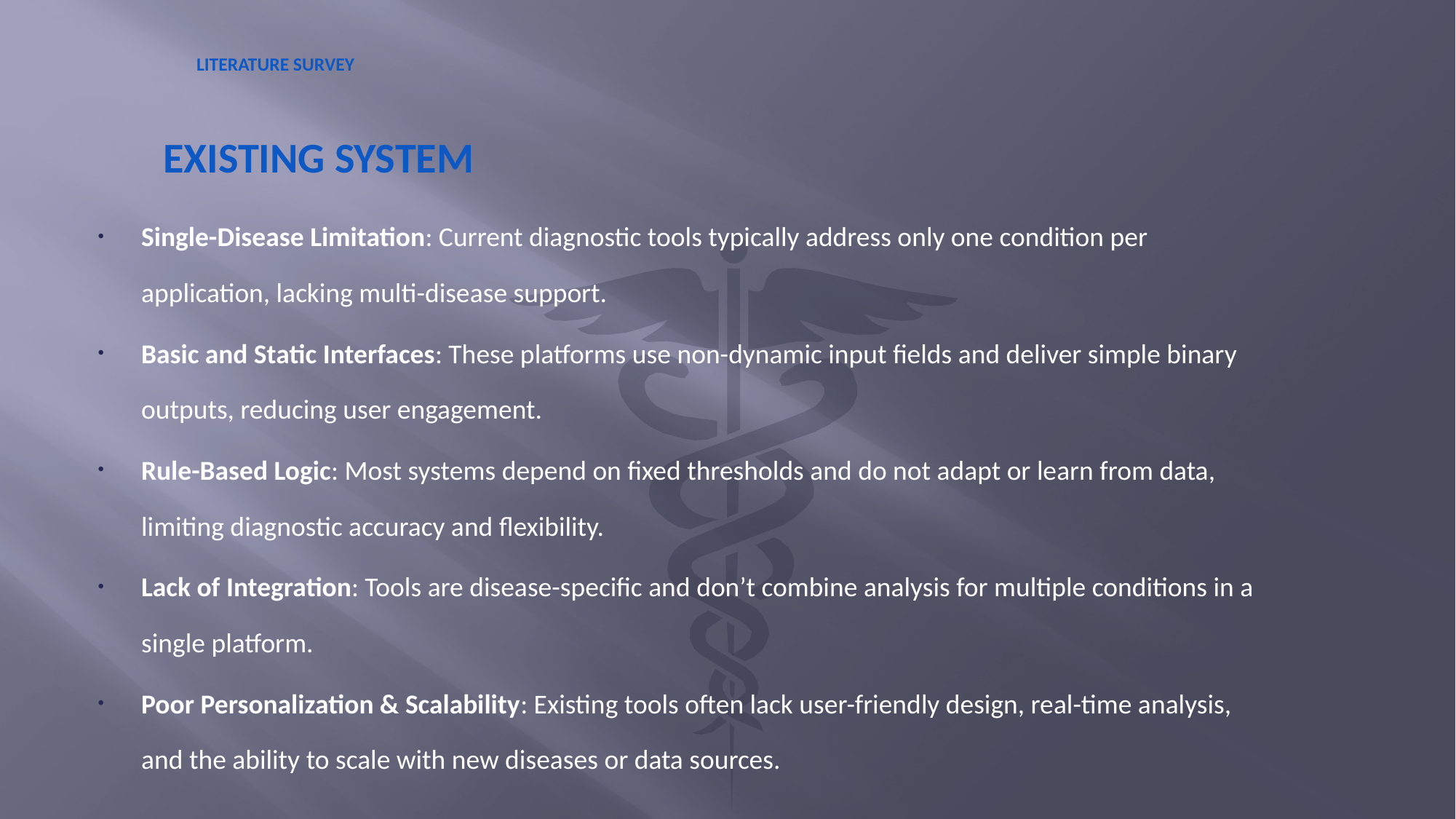

# LITERATURE SURVEY
EXISTING SYSTEM
Single-Disease Limitation: Current diagnostic tools typically address only one condition per application, lacking multi-disease support.
Basic and Static Interfaces: These platforms use non-dynamic input fields and deliver simple binary outputs, reducing user engagement.
Rule-Based Logic: Most systems depend on fixed thresholds and do not adapt or learn from data, limiting diagnostic accuracy and flexibility.
Lack of Integration: Tools are disease-specific and don’t combine analysis for multiple conditions in a single platform.
Poor Personalization & Scalability: Existing tools often lack user-friendly design, real-time analysis, and the ability to scale with new diseases or data sources.